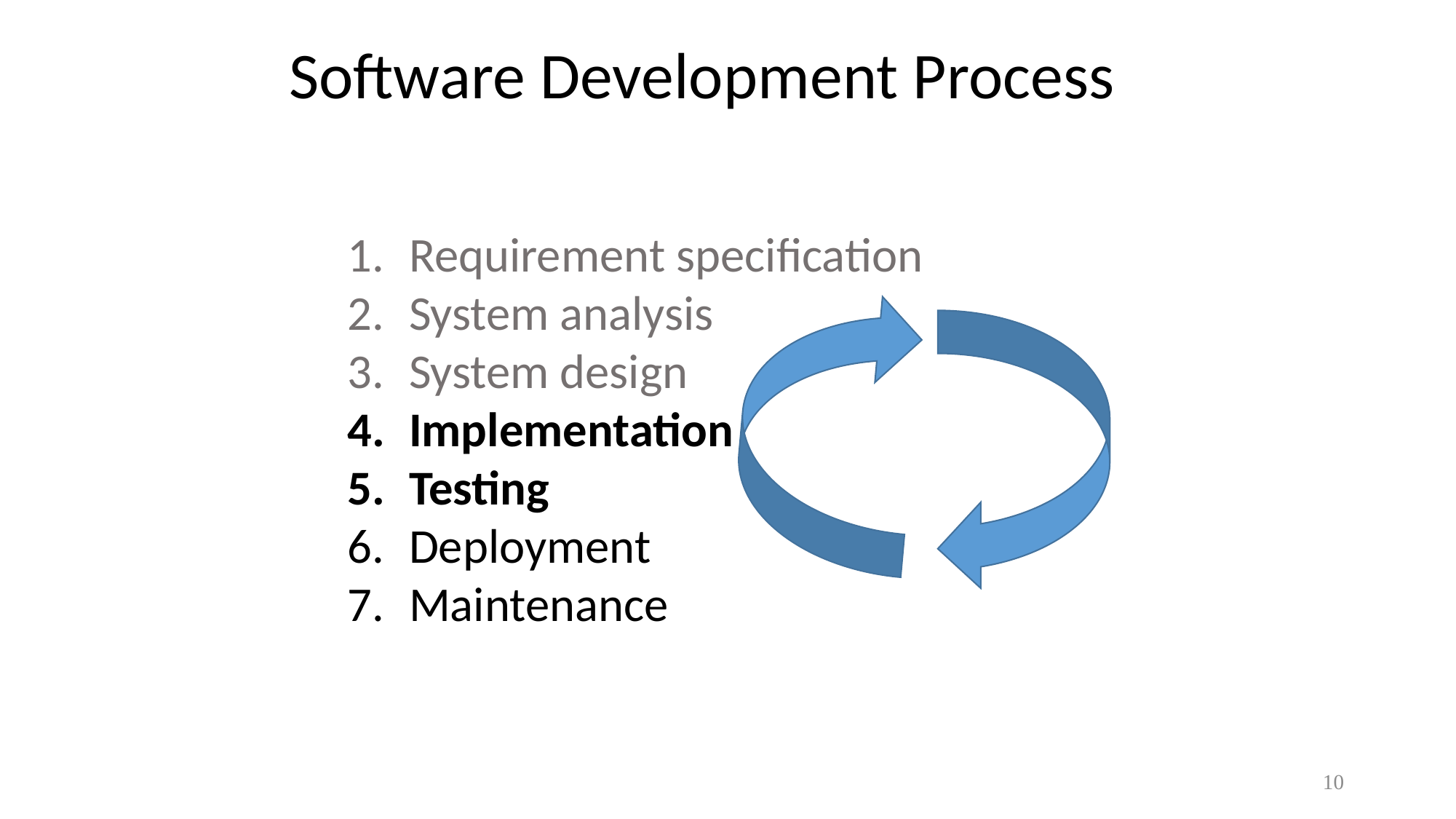

# Software Development Process
Requirement specification
System analysis
System design
Implementation
Testing
Deployment
Maintenance

10